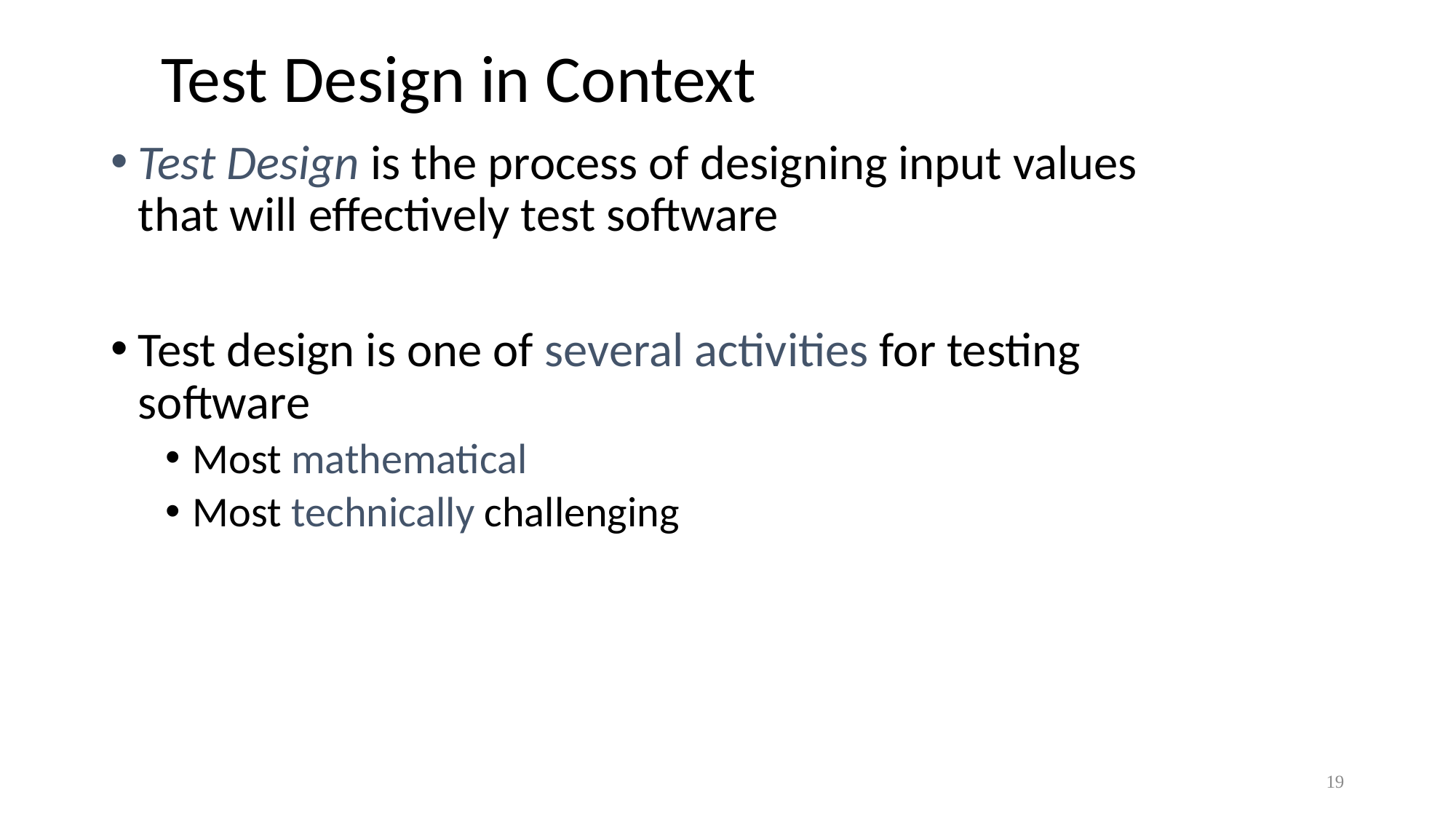

# Test Design in Context
Test Design is the process of designing input values that will effectively test software

Test design is one of several activities for testing software
Most mathematical
Most technically challenging

19